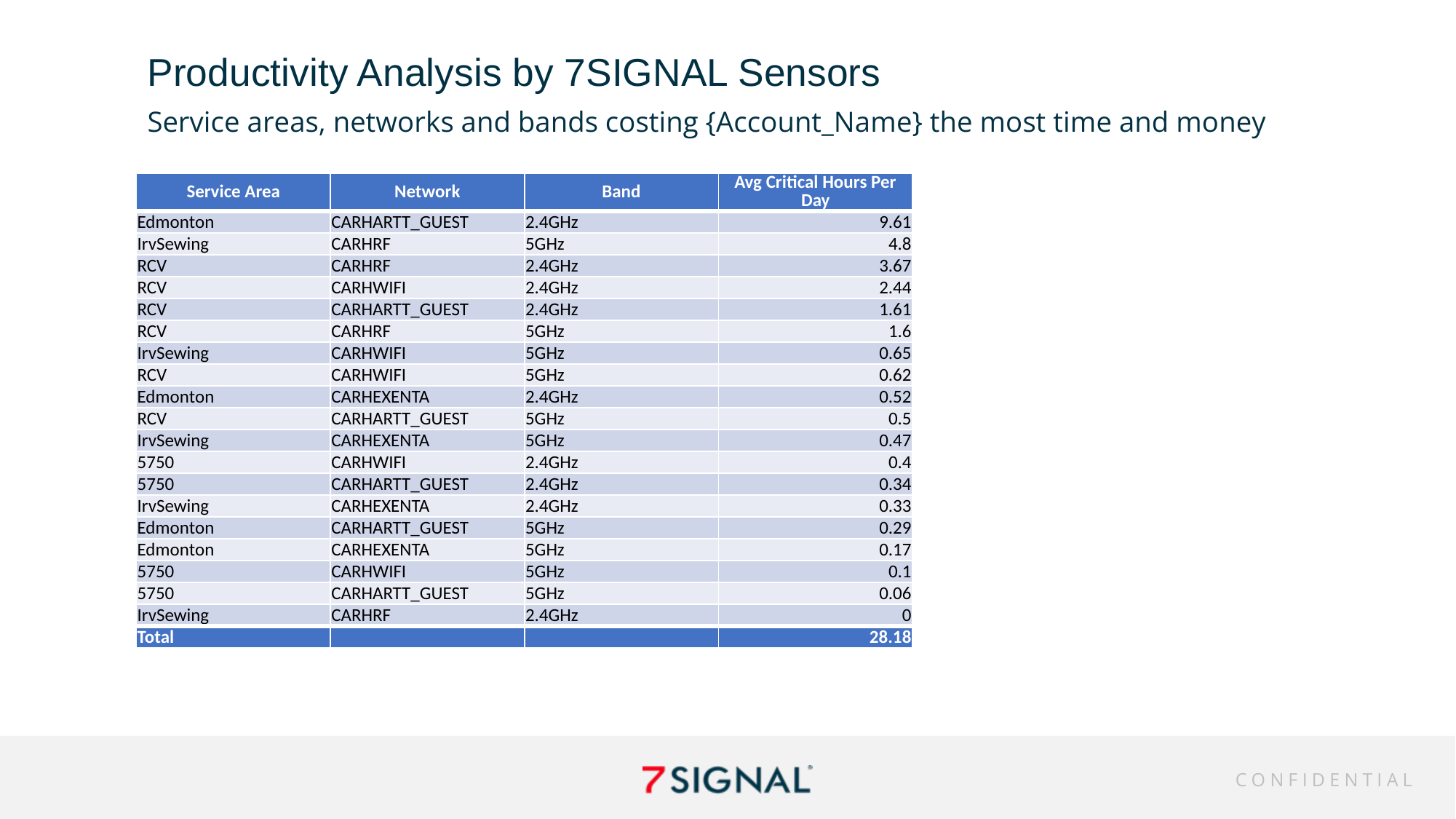

Productivity Analysis by 7SIGNAL Sensors
Service areas, networks and bands costing {Account_Name} the most time and money
| Service Area | Network | Band | Avg Critical Hours Per Day |
| --- | --- | --- | --- |
| Edmonton | CARHARTT\_GUEST | 2.4GHz | 9.61 |
| IrvSewing | CARHRF | 5GHz | 4.8 |
| RCV | CARHRF | 2.4GHz | 3.67 |
| RCV | CARHWIFI | 2.4GHz | 2.44 |
| RCV | CARHARTT\_GUEST | 2.4GHz | 1.61 |
| RCV | CARHRF | 5GHz | 1.6 |
| IrvSewing | CARHWIFI | 5GHz | 0.65 |
| RCV | CARHWIFI | 5GHz | 0.62 |
| Edmonton | CARHEXENTA | 2.4GHz | 0.52 |
| RCV | CARHARTT\_GUEST | 5GHz | 0.5 |
| IrvSewing | CARHEXENTA | 5GHz | 0.47 |
| 5750 | CARHWIFI | 2.4GHz | 0.4 |
| 5750 | CARHARTT\_GUEST | 2.4GHz | 0.34 |
| IrvSewing | CARHEXENTA | 2.4GHz | 0.33 |
| Edmonton | CARHARTT\_GUEST | 5GHz | 0.29 |
| Edmonton | CARHEXENTA | 5GHz | 0.17 |
| 5750 | CARHWIFI | 5GHz | 0.1 |
| 5750 | CARHARTT\_GUEST | 5GHz | 0.06 |
| IrvSewing | CARHRF | 2.4GHz | 0 |
| Total |  |  | 28.18 |